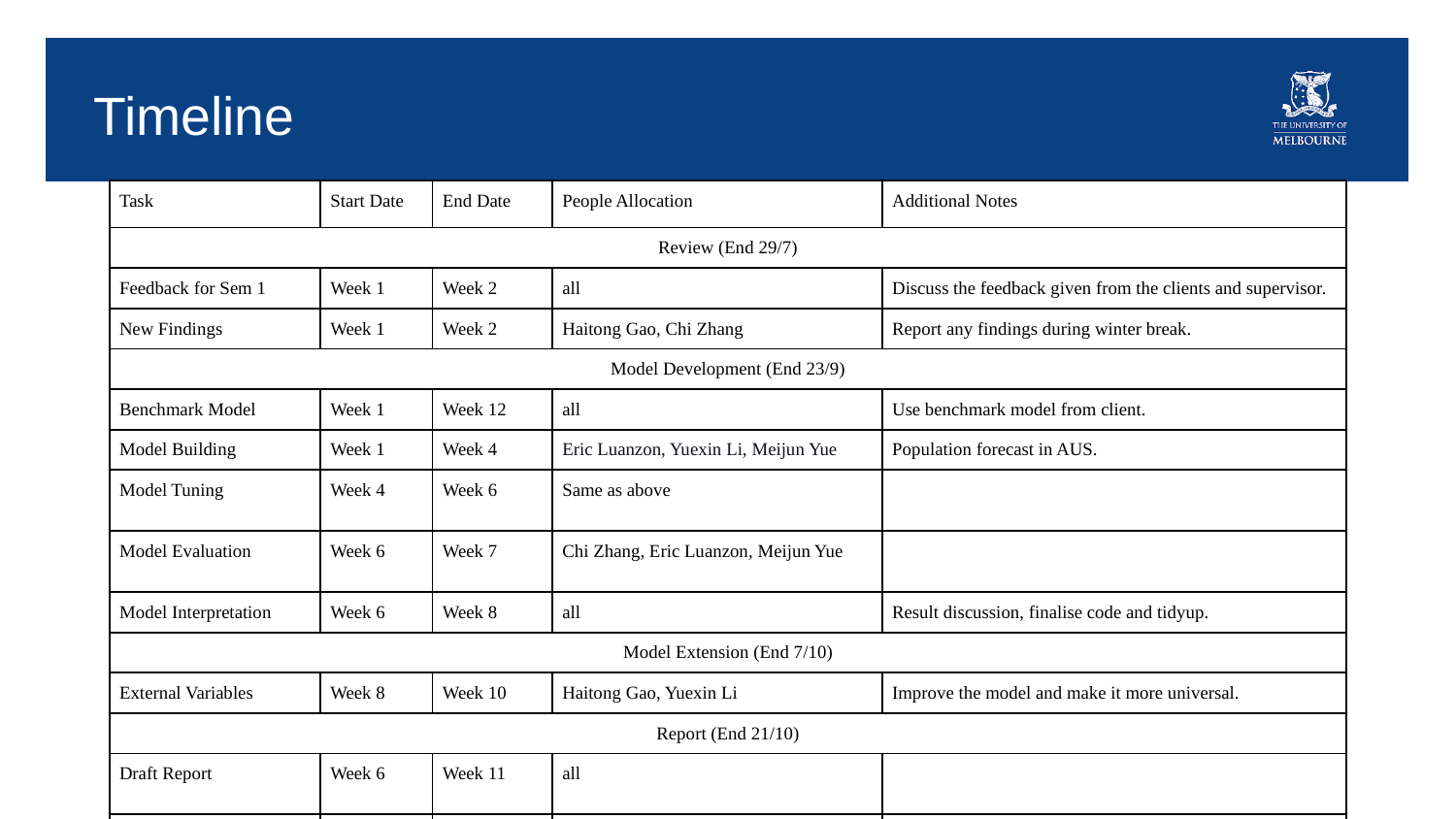

# Timeline
| Task | Start Date | End Date | People Allocation | Additional Notes |
| --- | --- | --- | --- | --- |
| Review (End 29/7) |  |  |  |  |
| Feedback for Sem 1 | Week 1 | Week 2 | all | Discuss the feedback given from the clients and supervisor. |
| New Findings | Week 1 | Week 2 | Haitong Gao, Chi Zhang | Report any findings during winter break. |
| Model Development (End 23/9) |  |  |  |  |
| Benchmark Model | Week 1 | Week 12 | all | Use benchmark model from client. |
| Model Building | Week 1 | Week 4 | Eric Luanzon, Yuexin Li, Meijun Yue | Population forecast in AUS. |
| Model Tuning | Week 4 | Week 6 | Same as above |  |
| Model Evaluation | Week 6 | Week 7 | Chi Zhang, Eric Luanzon, Meijun Yue |  |
| Model Interpretation | Week 6 | Week 8 | all | Result discussion, finalise code and tidyup. |
| Model Extension (End 7/10) |  |  |  |  |
| External Variables | Week 8 | Week 10 | Haitong Gao, Yuexin Li | Improve the model and make it more universal. |
| Report (End 21/10) |  |  |  |  |
| Draft Report | Week 6 | Week 11 | all |  |
| Final Report | Week 11 | Week 12 | all |  |